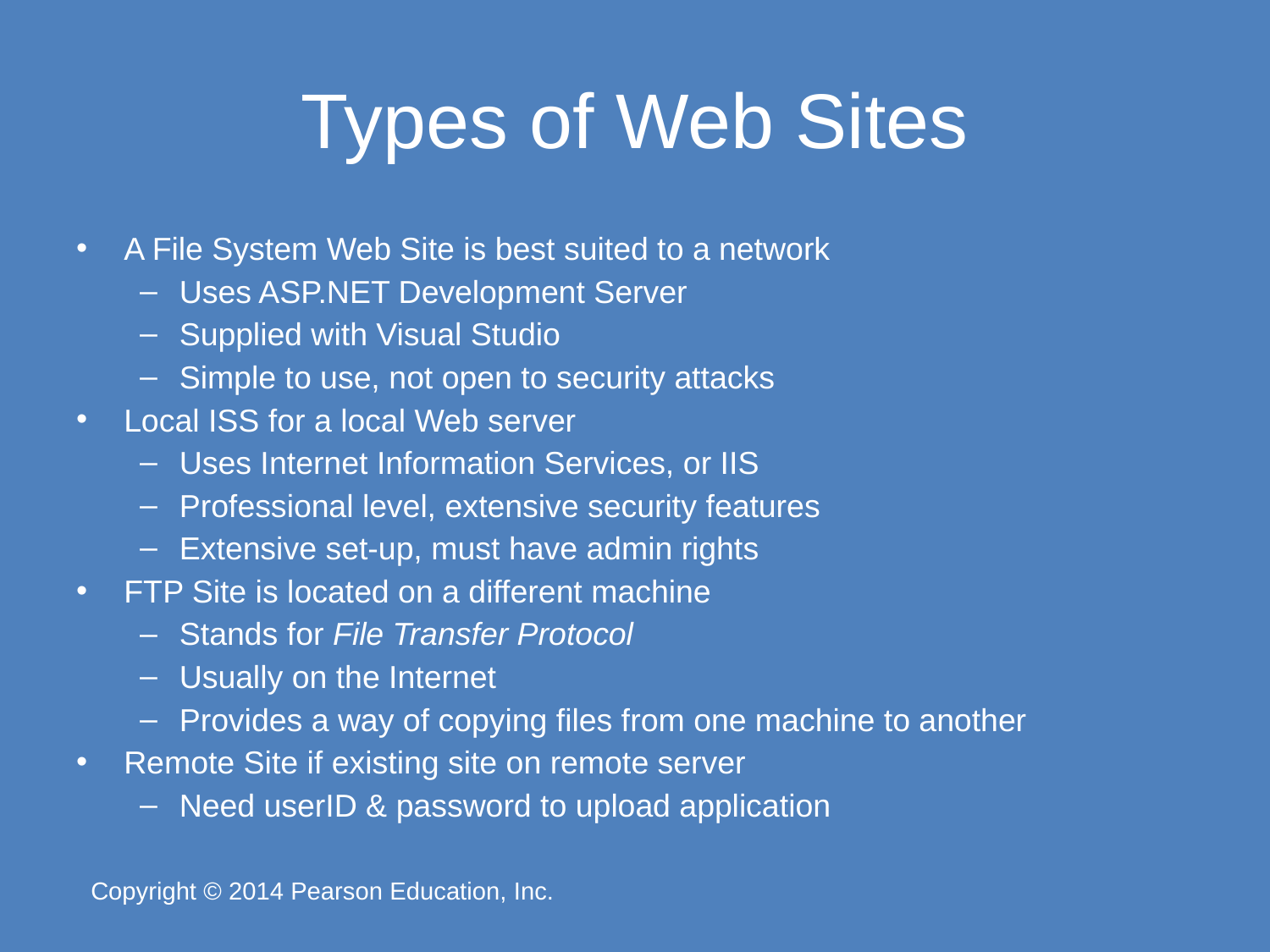

# Types of Web Sites
A File System Web Site is best suited to a network
Uses ASP.NET Development Server
Supplied with Visual Studio
Simple to use, not open to security attacks
Local ISS for a local Web server
Uses Internet Information Services, or IIS
Professional level, extensive security features
Extensive set-up, must have admin rights
FTP Site is located on a different machine
Stands for File Transfer Protocol
Usually on the Internet
Provides a way of copying files from one machine to another
Remote Site if existing site on remote server
Need userID & password to upload application